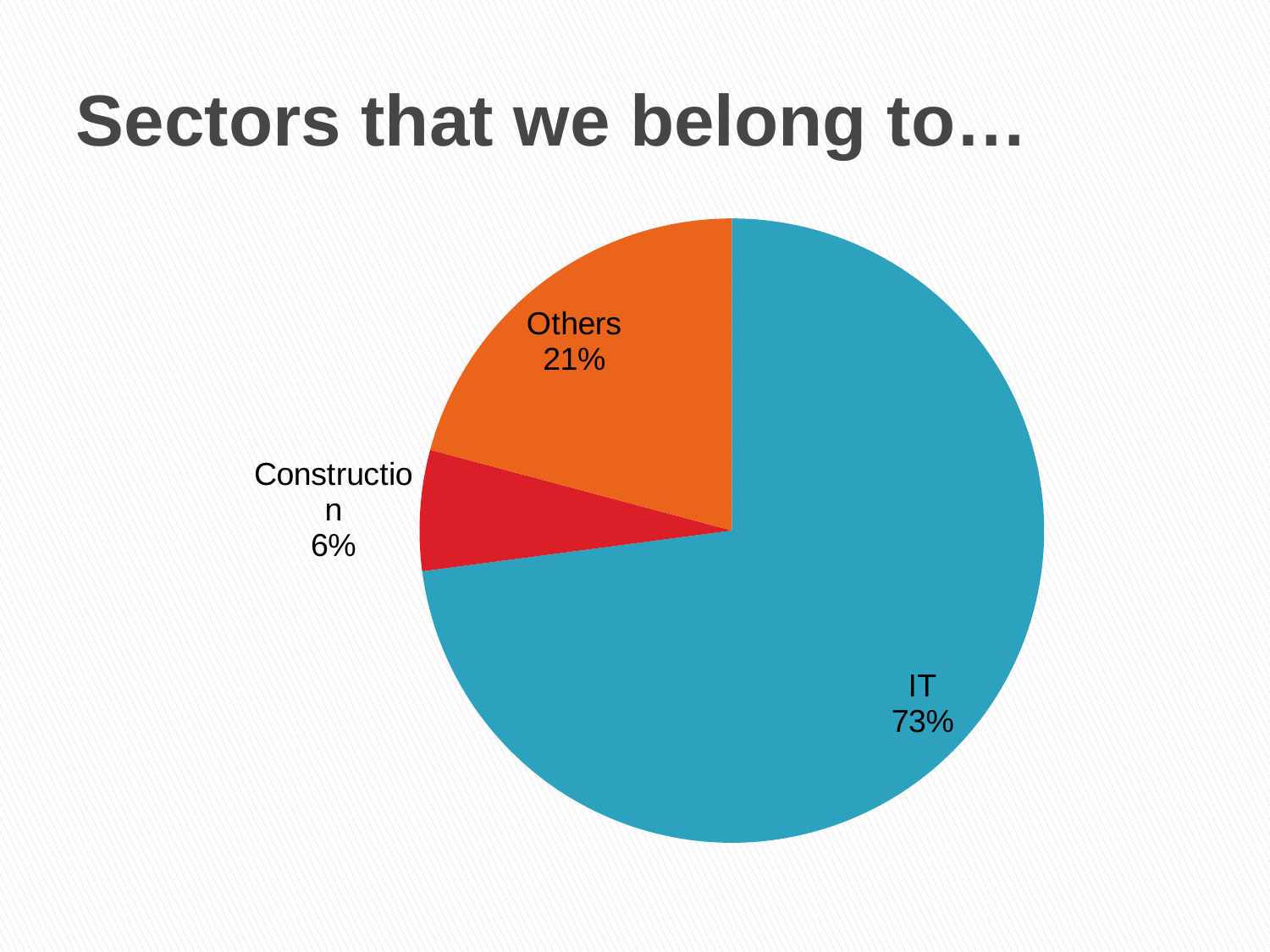

# Sectors that we belong to…

### Chart

| Category | Count |
|---|---|
| IT | 35.0 |
| Construction | 3.0 |
| Others | 10.0 |